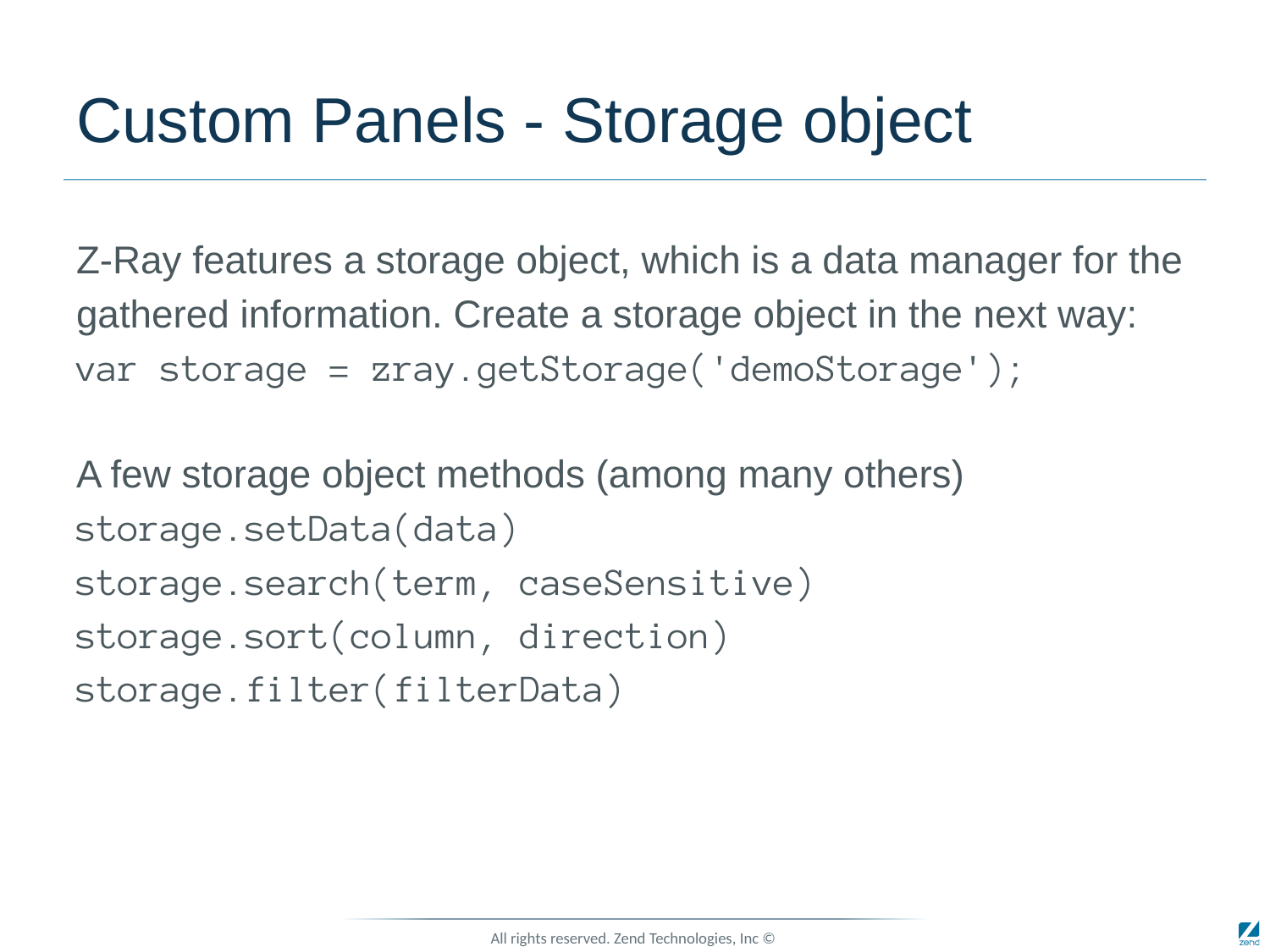

# Custom Panels - Storage object
Z-Ray features a storage object, which is a data manager for the gathered information. Create a storage object in the next way:
var storage = zray.getStorage('demoStorage');

A few storage object methods (among many others)
storage.setData(data)
storage.search(term, caseSensitive)
storage.sort(column, direction)
storage.filter(filterData)